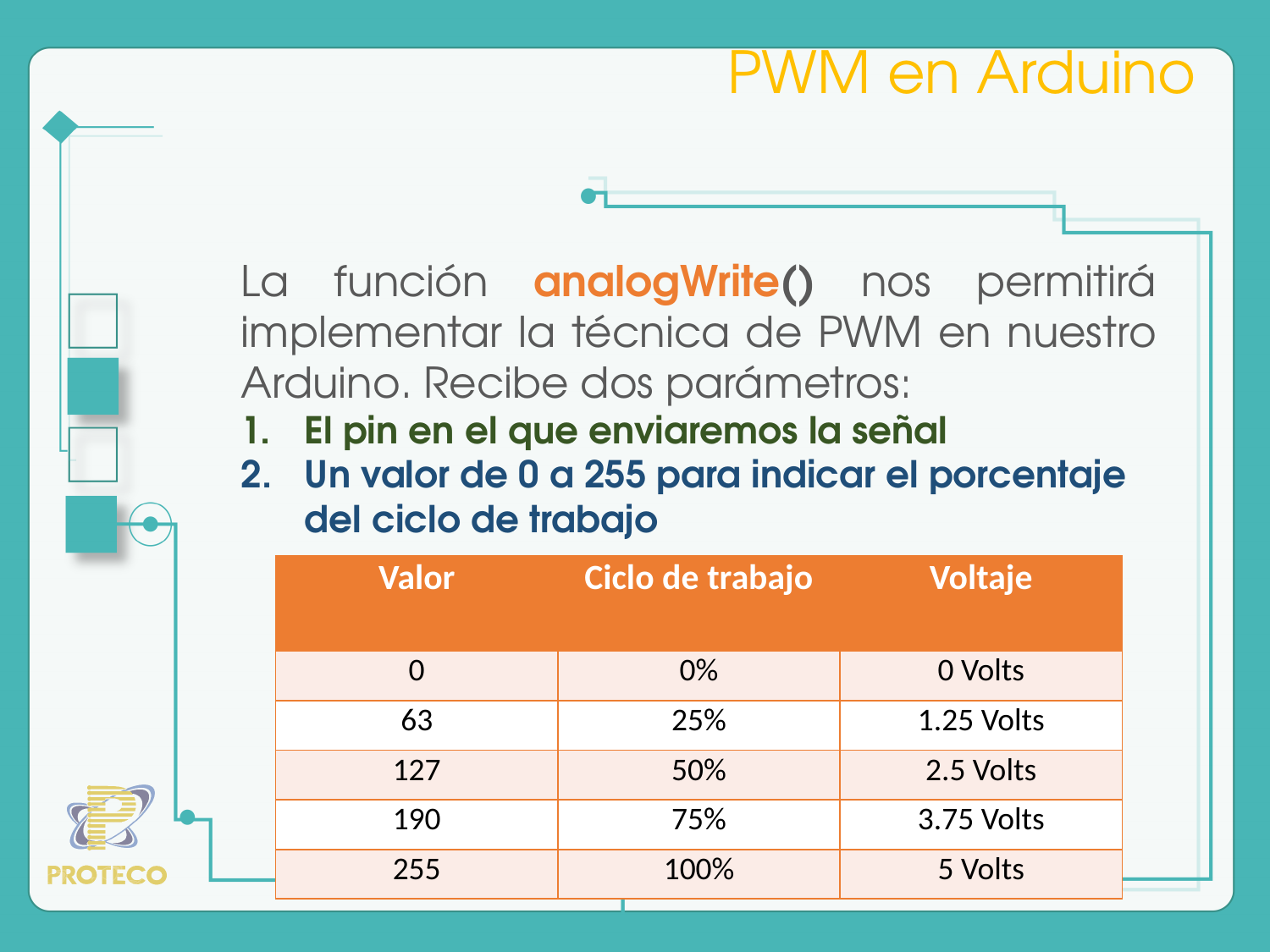

PWM en Arduino
La función analogWrite() nos permitirá implementar la técnica de PWM en nuestro Arduino. Recibe dos parámetros:
El pin en el que enviaremos la señal
Un valor de 0 a 255 para indicar el porcentaje del ciclo de trabajo

| Valor | Ciclo de trabajo | Voltaje |
| --- | --- | --- |
| 0 | 0% | 0 Volts |
| 63 | 25% | 1.25 Volts |
| 127 | 50% | 2.5 Volts |
| 190 | 75% | 3.75 Volts |
| 255 | 100% | 5 Volts |